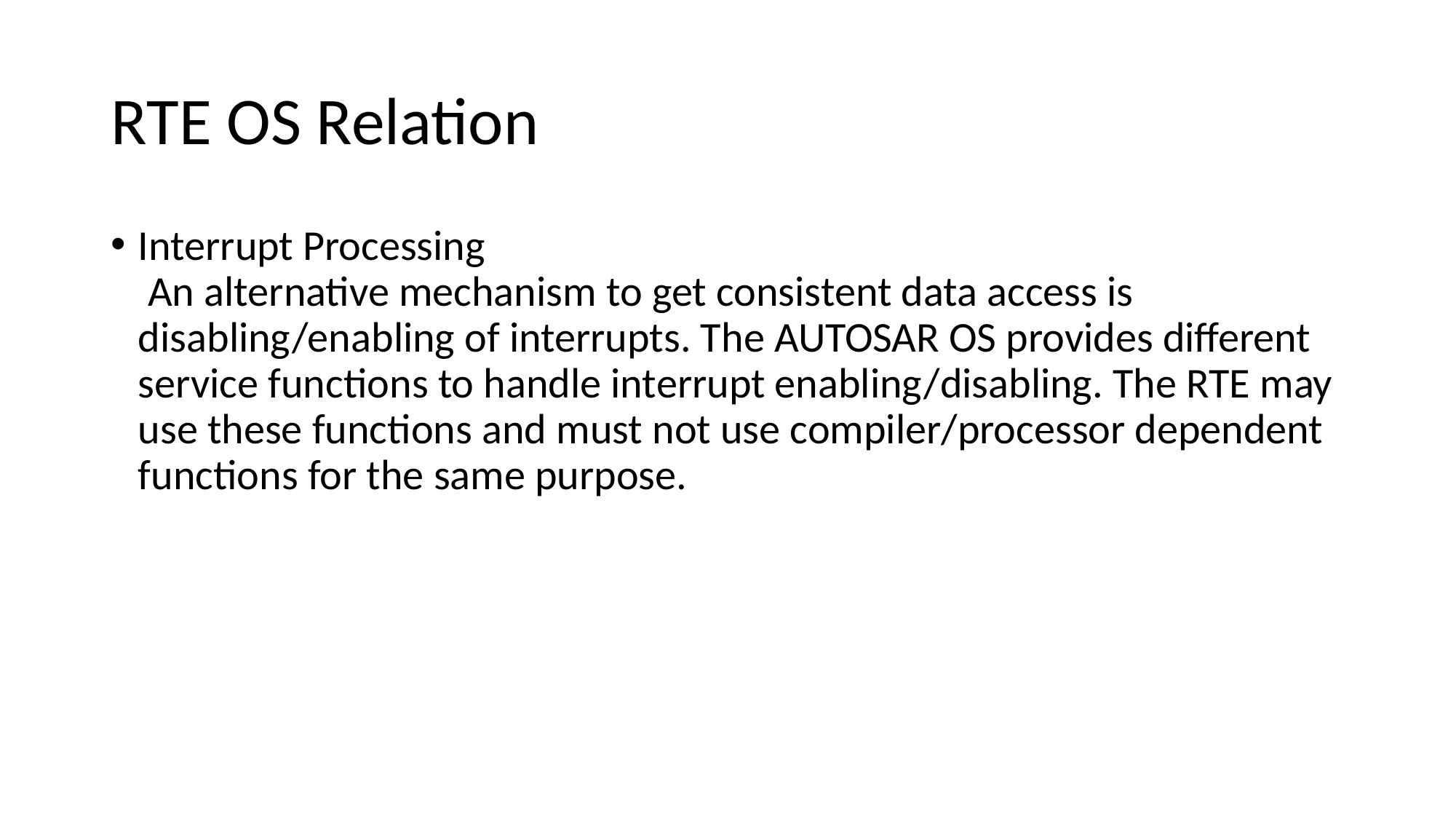

# RTE OS Relation
Interrupt Processing
 An alternative mechanism to get consistent data access is disabling/enabling of interrupts. The AUTOSAR OS provides different service functions to handle interrupt enabling/disabling. The RTE may use these functions and must not use compiler/processor dependent functions for the same purpose.